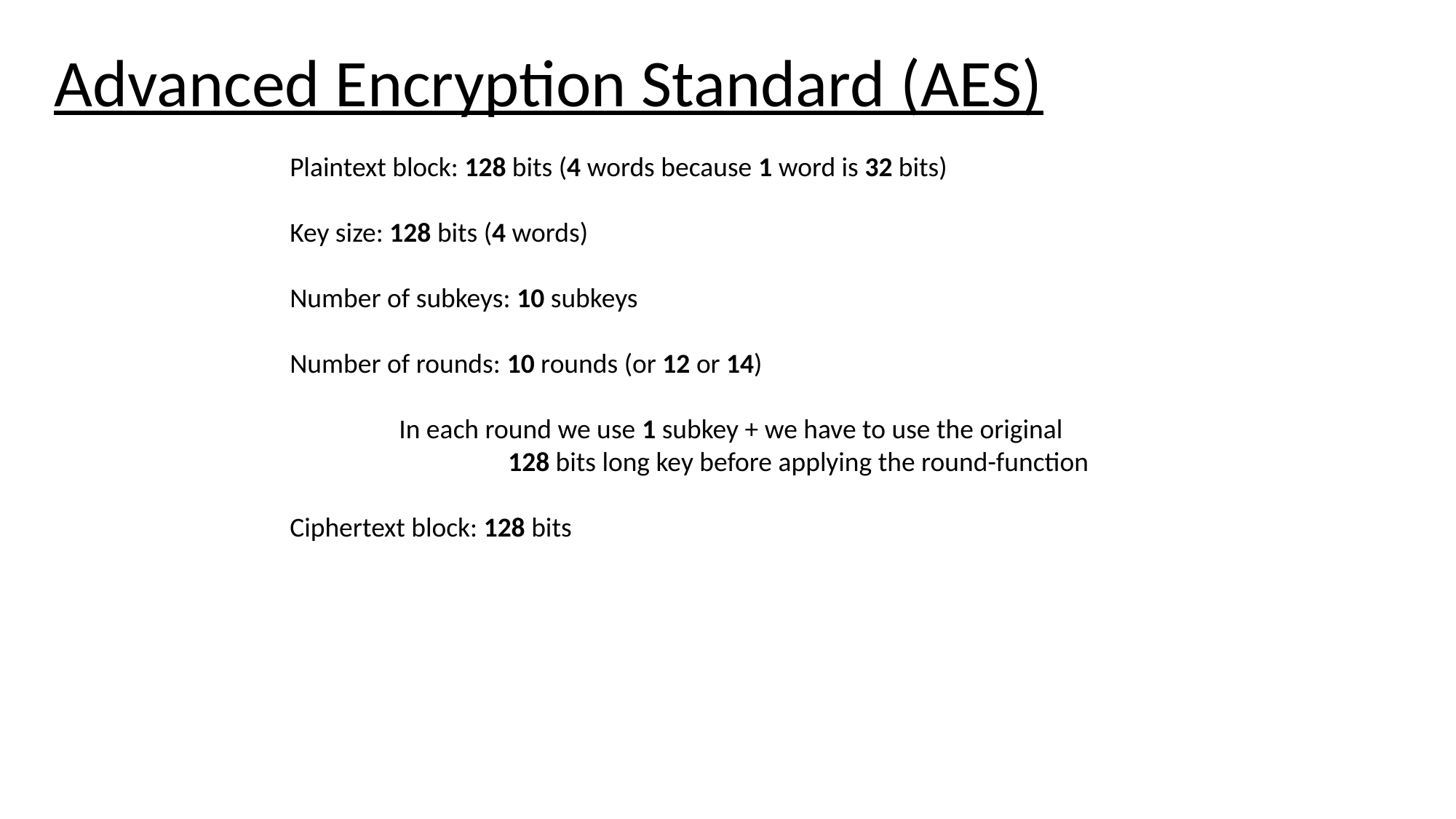

# Advanced Encryption Standard (AES)
Plaintext block: 128 bits (4 words because 1 word is 32 bits)

Key size: 128 bits (4 words)

Number of subkeys: 10 subkeys

Number of rounds: 10 rounds (or 12 or 14)

	In each round we use 1 subkey + we have to use the original
		128 bits long key before applying the round-function

Ciphertext block: 128 bits